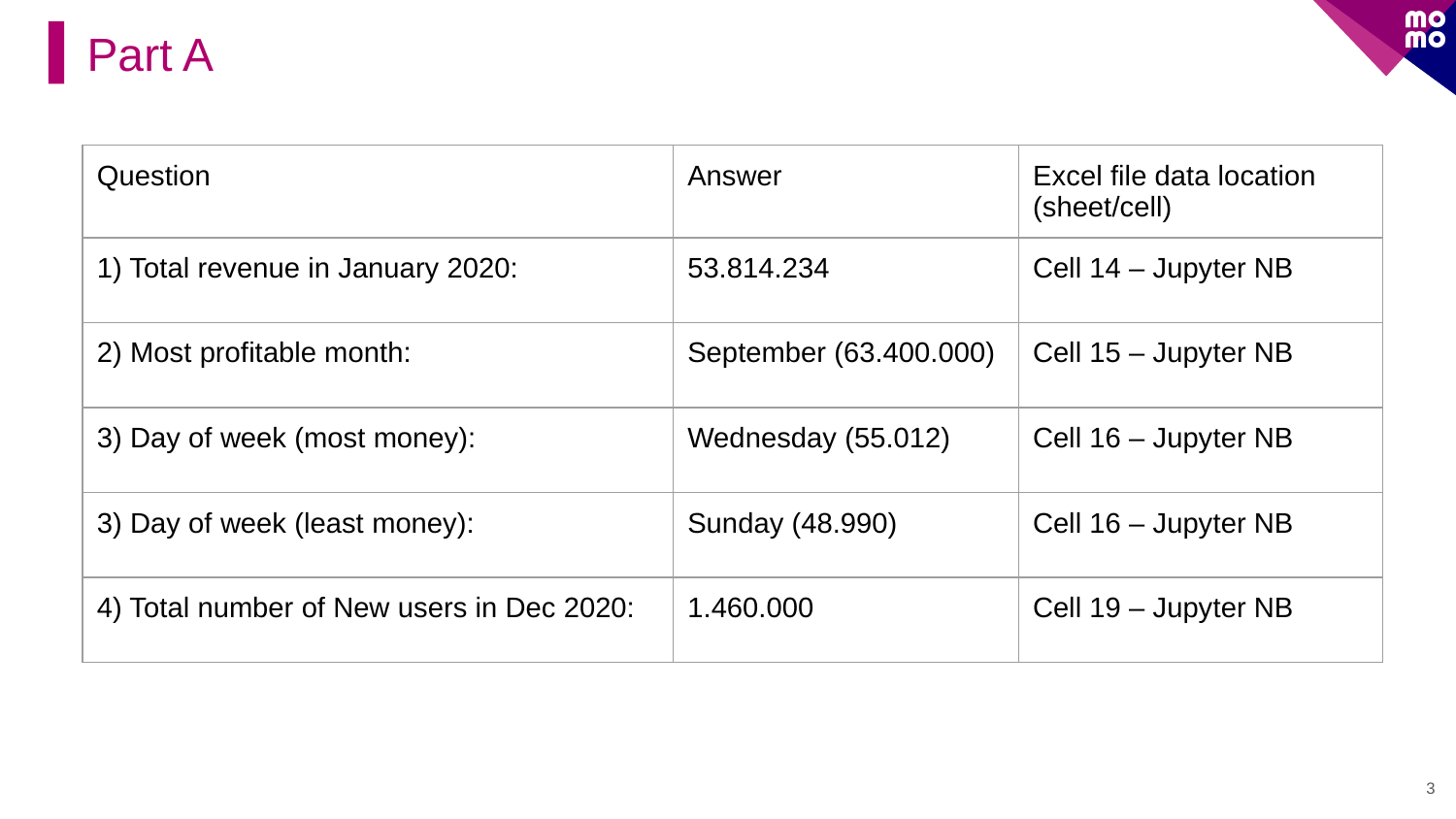

Part A
| Question | Answer | Excel file data location (sheet/cell) |
| --- | --- | --- |
| 1) Total revenue in January 2020: | 53.814.234 | Cell 14 – Jupyter NB |
| 2) Most profitable month: | September (63.400.000) | Cell 15 – Jupyter NB |
| 3) Day of week (most money): | Wednesday (55.012) | Cell 16 – Jupyter NB |
| 3) Day of week (least money): | Sunday (48.990) | Cell 16 – Jupyter NB |
| 4) Total number of New users in Dec 2020: | 1.460.000 | Cell 19 – Jupyter NB |
3

#